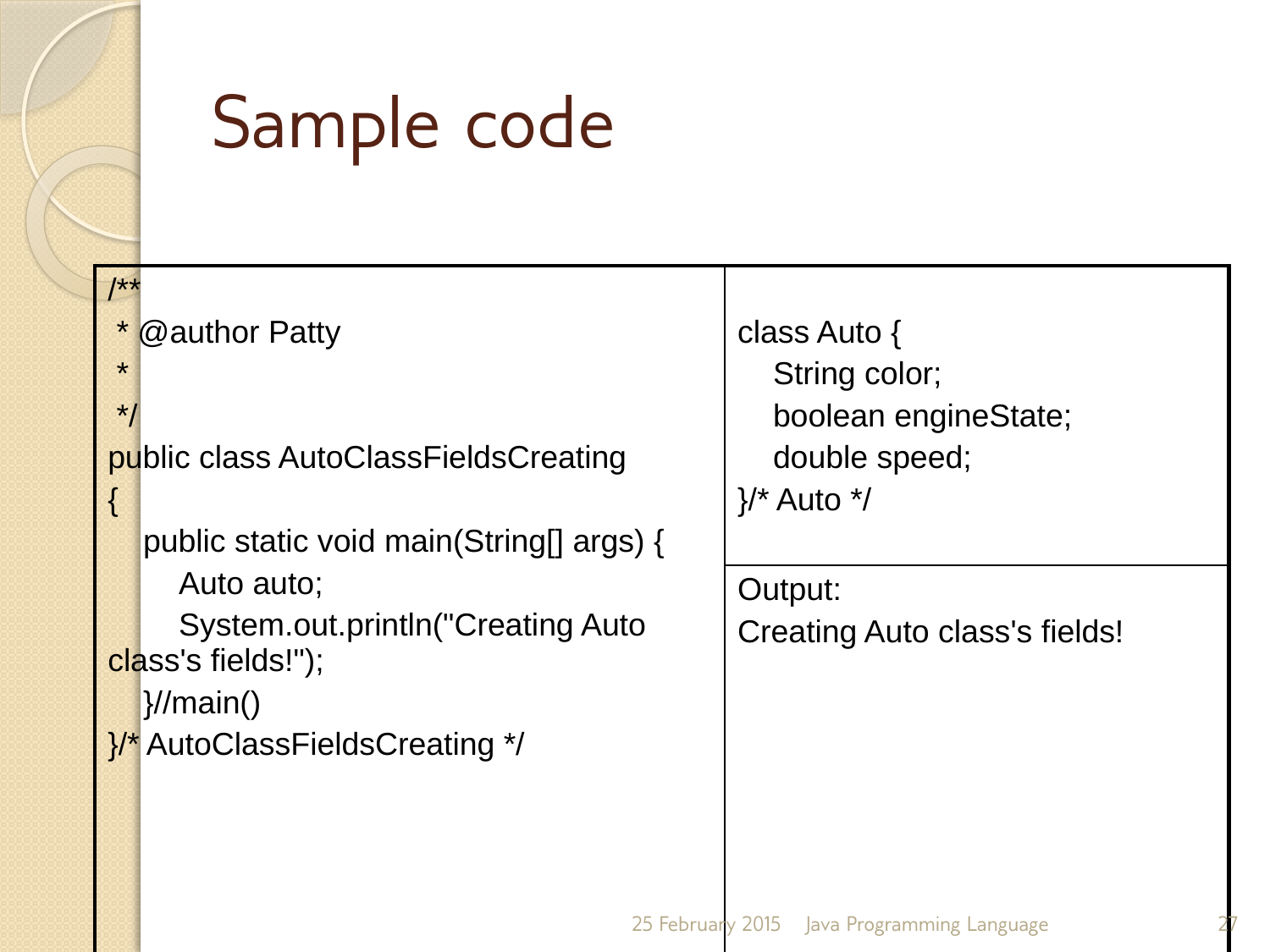

# Sample code
| /\*\* \* @author Patty \* \*/ public class AutoClassFieldsCreating { public static void main(String[] args) { Auto auto; System.out.println("Creating Auto class's fields!"); }//main() }/\* AutoClassFieldsCreating \*/ | class Auto { String color; boolean engineState; double speed; }/\* Auto \*/ |
| --- | --- |
|  | Output: Creating Auto class's fields! |
25 February 2015
Java Programming Language
27